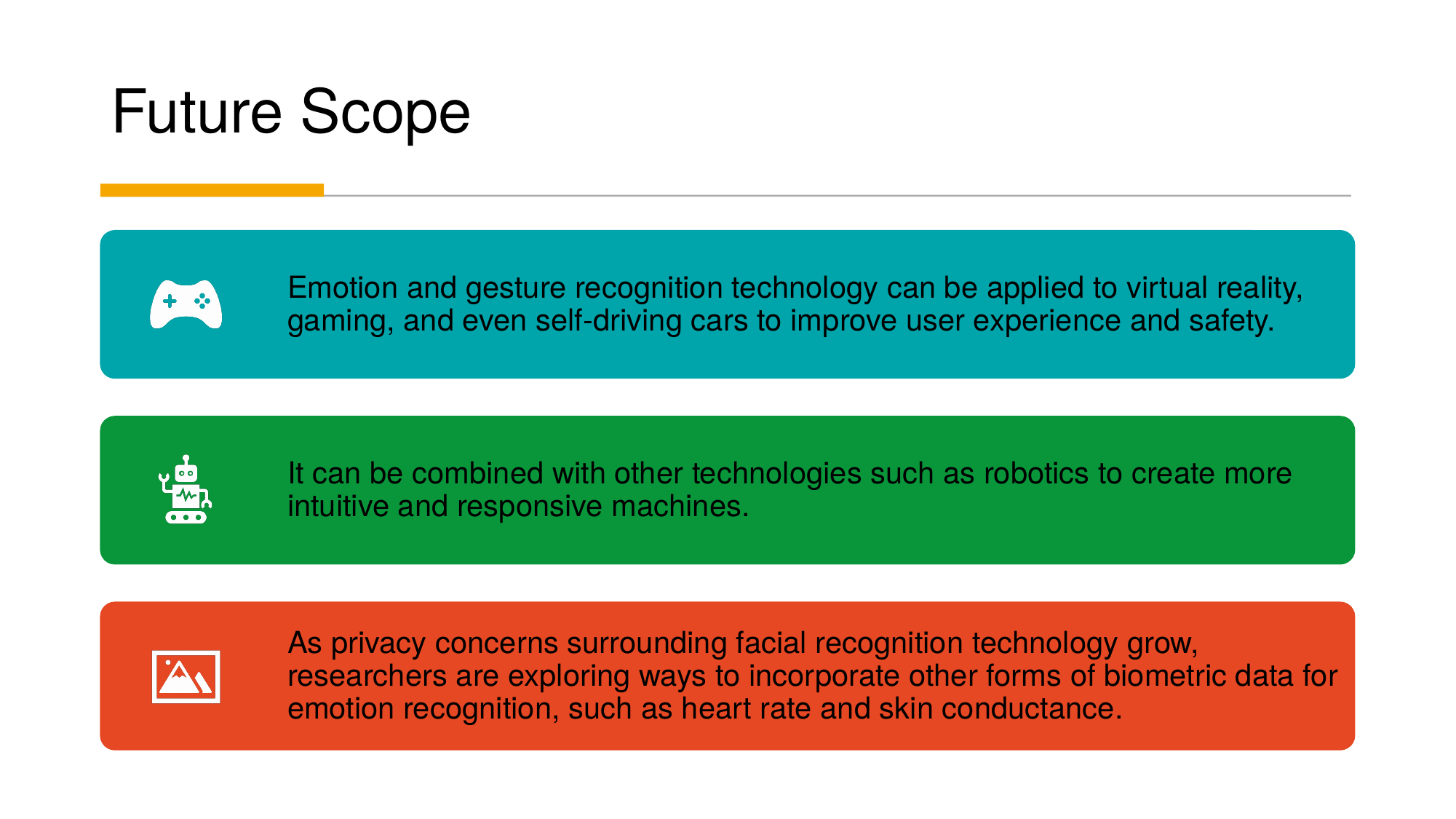

# Future Scope

Emotion and gesture recognition technology can be applied to virtual reality, gaming, and even self-driving cars to improve user experience and safety.
It can be combined with other technologies such as robotics to create more intuitive and responsive machines.
As privacy concerns surrounding facial recognition technology grow, researchers are exploring ways to incorporate other forms of biometric data for emotion recognition, such as heart rate and skin conductance.